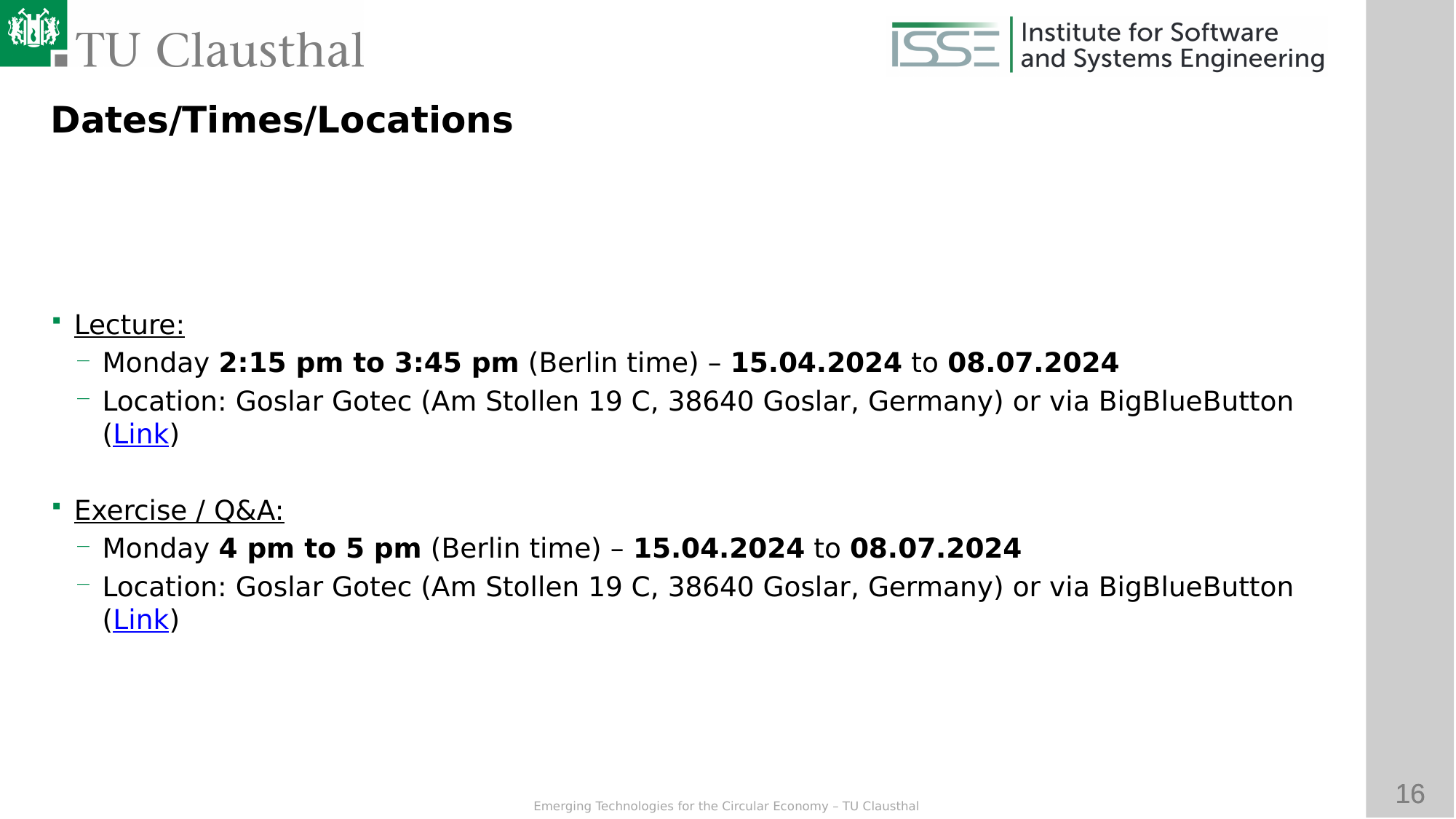

Dates/Times/Locations

Lecture:
Monday 2:15 pm to 3:45 pm (Berlin time) – 15.04.2024 to 08.07.2024
Location: Goslar Gotec (Am Stollen 19 C, 38640 Goslar, Germany) or via BigBlueButton (Link)

Exercise / Q&A:
Monday 4 pm to 5 pm (Berlin time) – 15.04.2024 to 08.07.2024
Location: Goslar Gotec (Am Stollen 19 C, 38640 Goslar, Germany) or via BigBlueButton (Link)